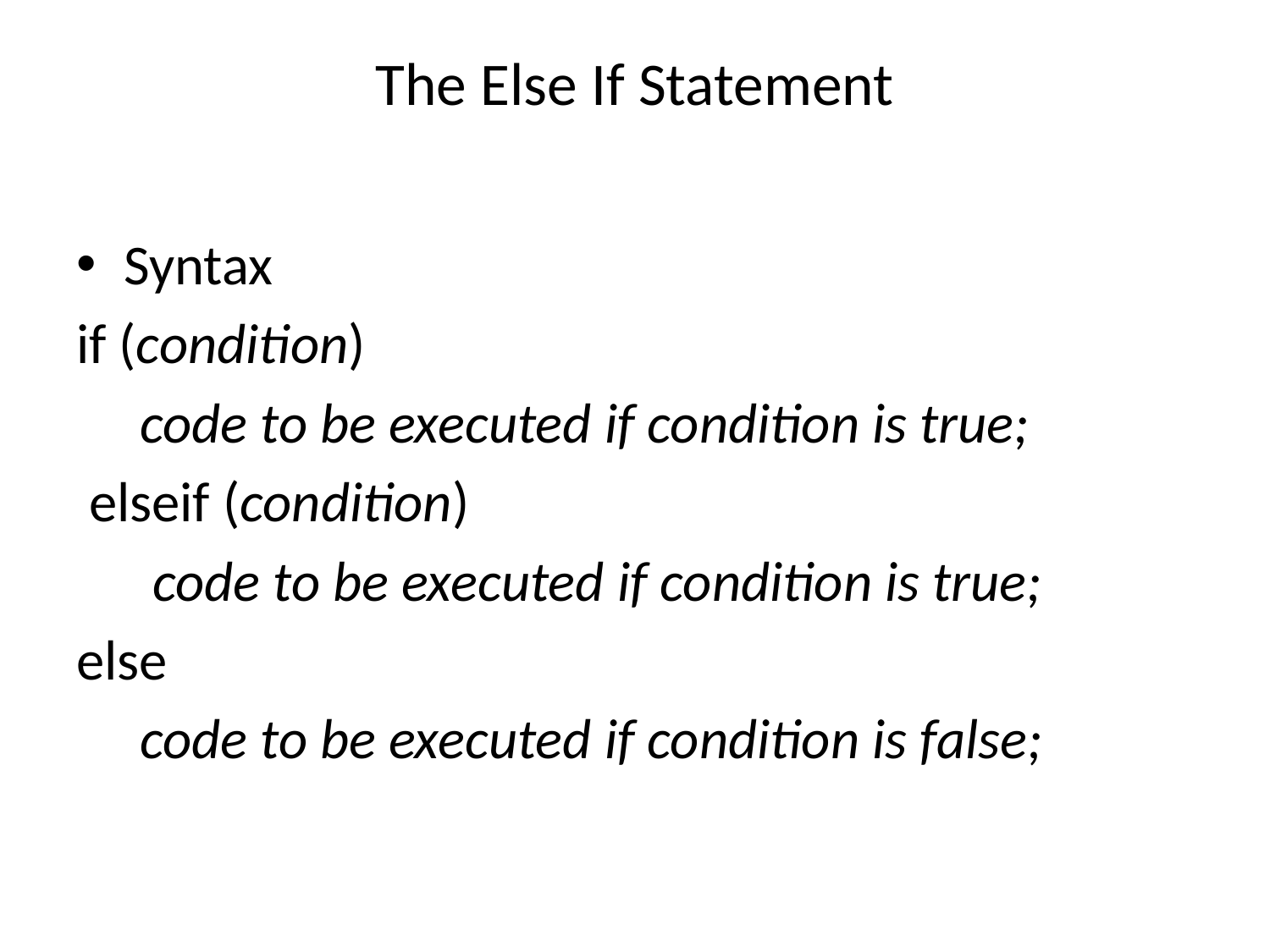

# The Else If Statement
Syntax
if (condition)
     code to be executed if condition is true;
 elseif (condition)
      code to be executed if condition is true;
else
     code to be executed if condition is false;